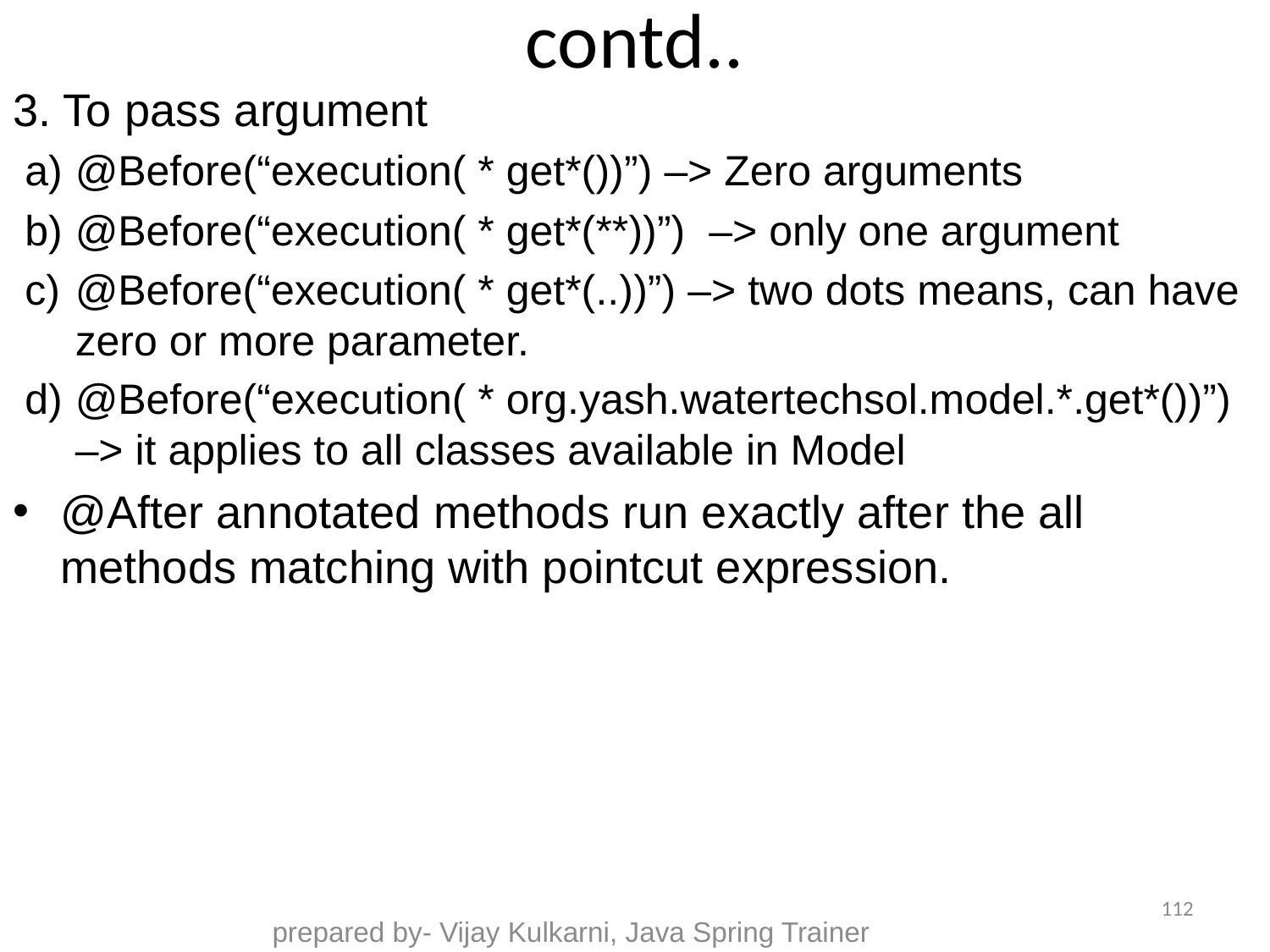

# contd..
To pass argument
@Before(“execution( * get*())”) –> Zero arguments
@Before(“execution( * get*(**))”)  –> only one argument
@Before(“execution( * get*(..))”) –> two dots means, can have zero or more parameter.
@Before(“execution( * org.yash.watertechsol.model.*.get*())”) –> it applies to all classes available in Model
@After annotated methods run exactly after the all methods matching with pointcut expression.
112
prepared by- Vijay Kulkarni, Java Spring Trainer